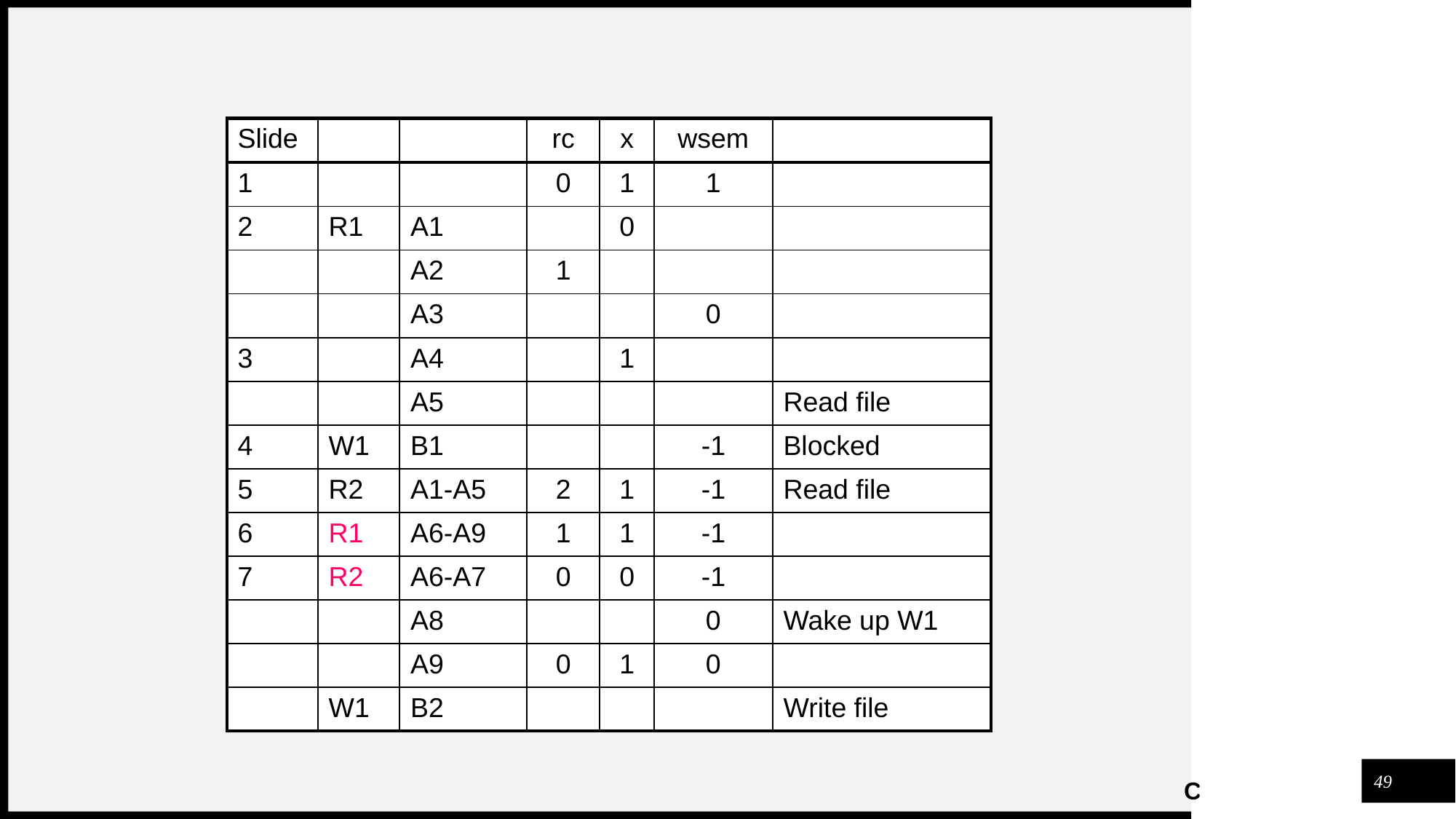

| Slide |  |  | rc | x | wsem |  |
| --- | --- | --- | --- | --- | --- | --- |
| 1 |  |  | 0 | 1 | 1 |  |
| 2 | R1 | A1 |  | 0 |  |  |
|  |  | A2 | 1 |  |  |  |
|  |  | A3 |  |  | 0 |  |
| 3 |  | A4 |  | 1 |  |  |
|  |  | A5 |  |  |  | Read file |
| 4 | W1 | B1 |  |  | -1 | Blocked |
| 5 | R2 | A1-A5 | 2 | 1 | -1 | Read file |
| 6 | R1 | A6-A9 | 1 | 1 | -1 |  |
| 7 | R2 | A6-A7 | 0 | 0 | -1 |  |
|  |  | A8 |  |  | 0 | Wake up W1 |
|  |  | A9 | 0 | 1 | 0 |  |
|  | W1 | B2 |  |  |  | Write file |
49